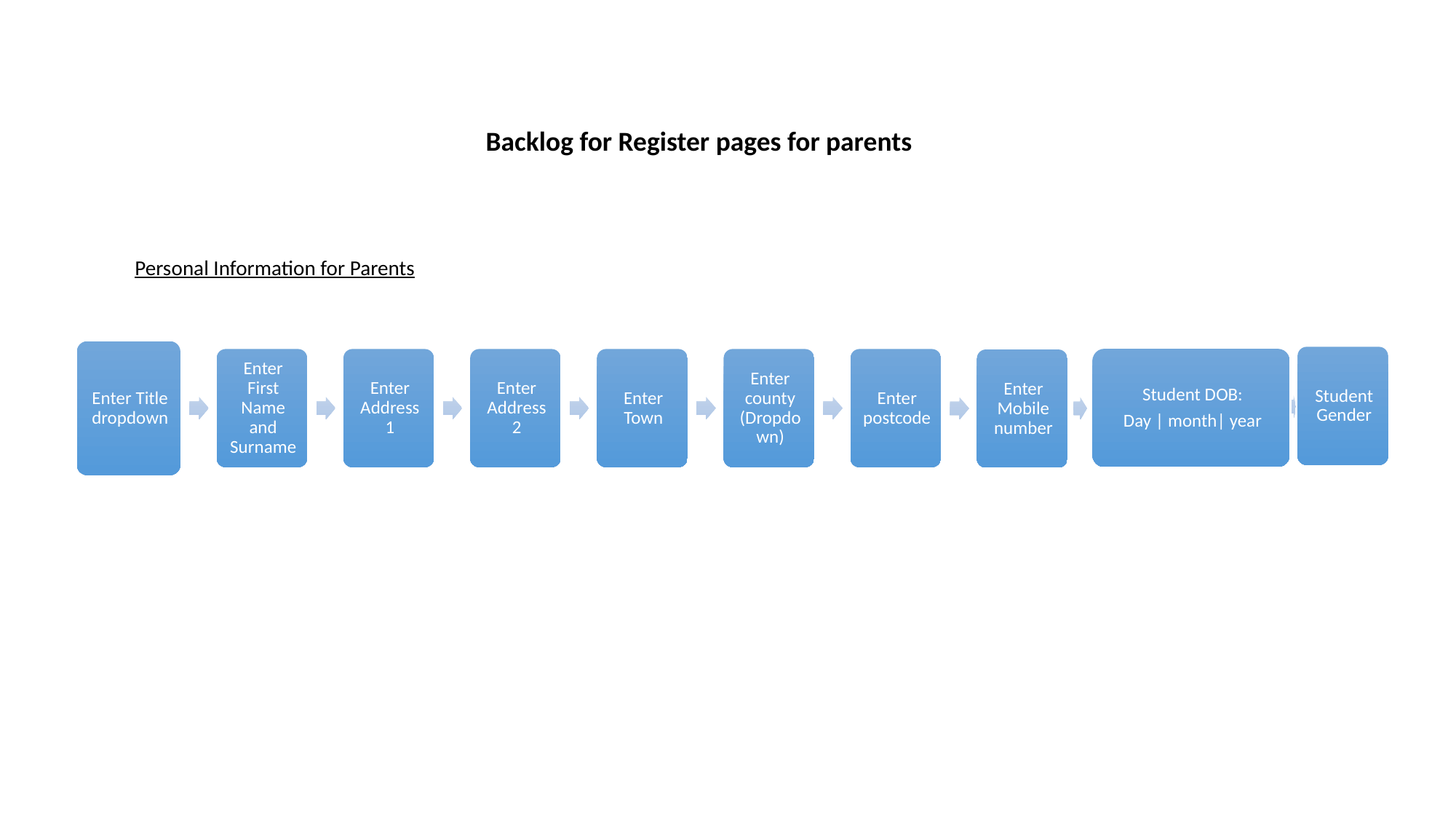

Enter Title dropdown

Enter First Name and Surname

Enter Address 1

Enter Address 2

Enter Town

Enter county (Dropdown)

Enter postcode

Enter Mobile number

Student DOB:
Day | month| year

Student Gender
Backlog for Register pages for parents
Personal Information for Parents